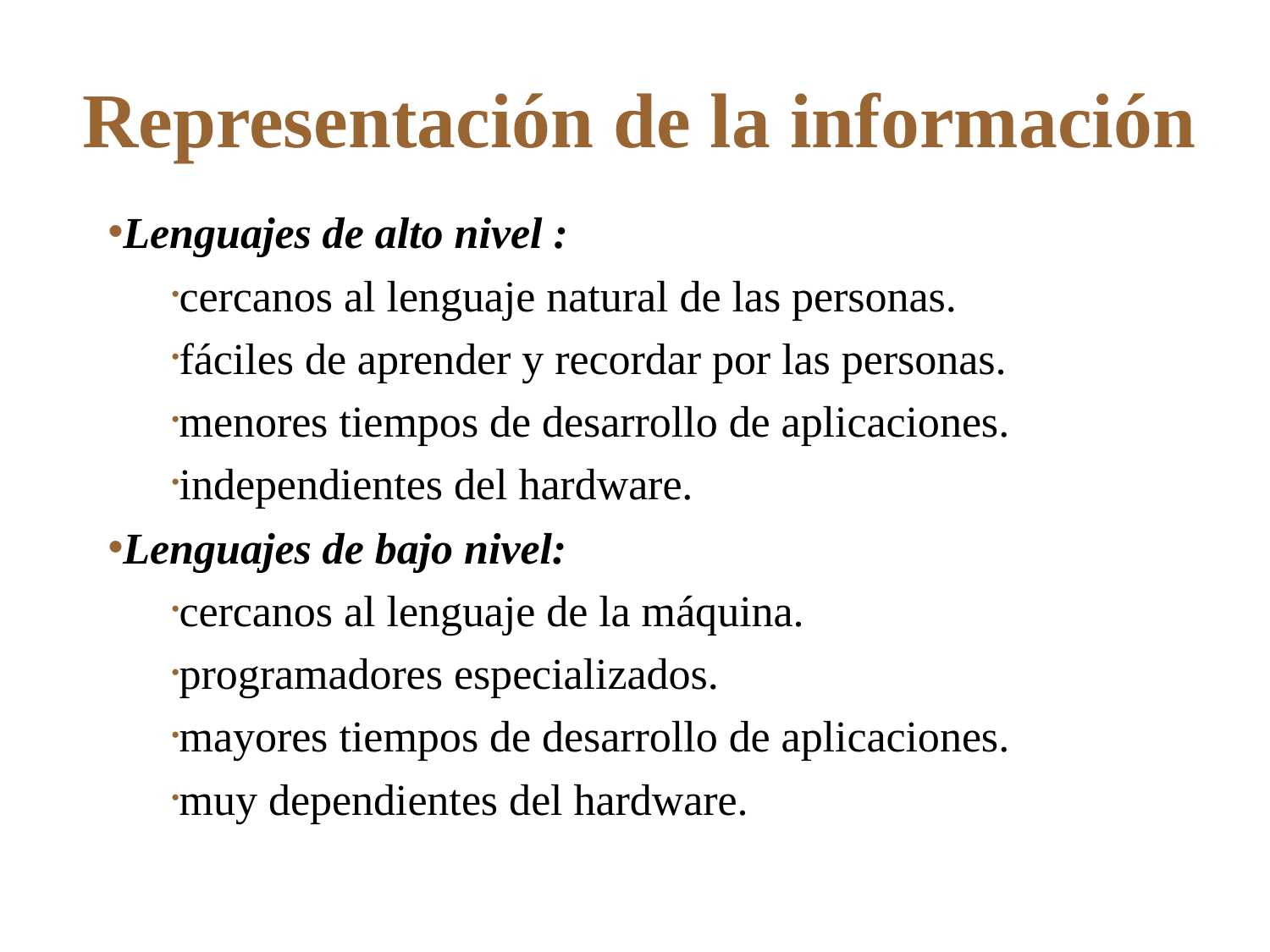

Representación de la información
Lenguajes de alto nivel :
cercanos al lenguaje natural de las personas.
fáciles de aprender y recordar por las personas.
menores tiempos de desarrollo de aplicaciones.
independientes del hardware.
Lenguajes de bajo nivel:
cercanos al lenguaje de la máquina.
programadores especializados.
mayores tiempos de desarrollo de aplicaciones.
muy dependientes del hardware.